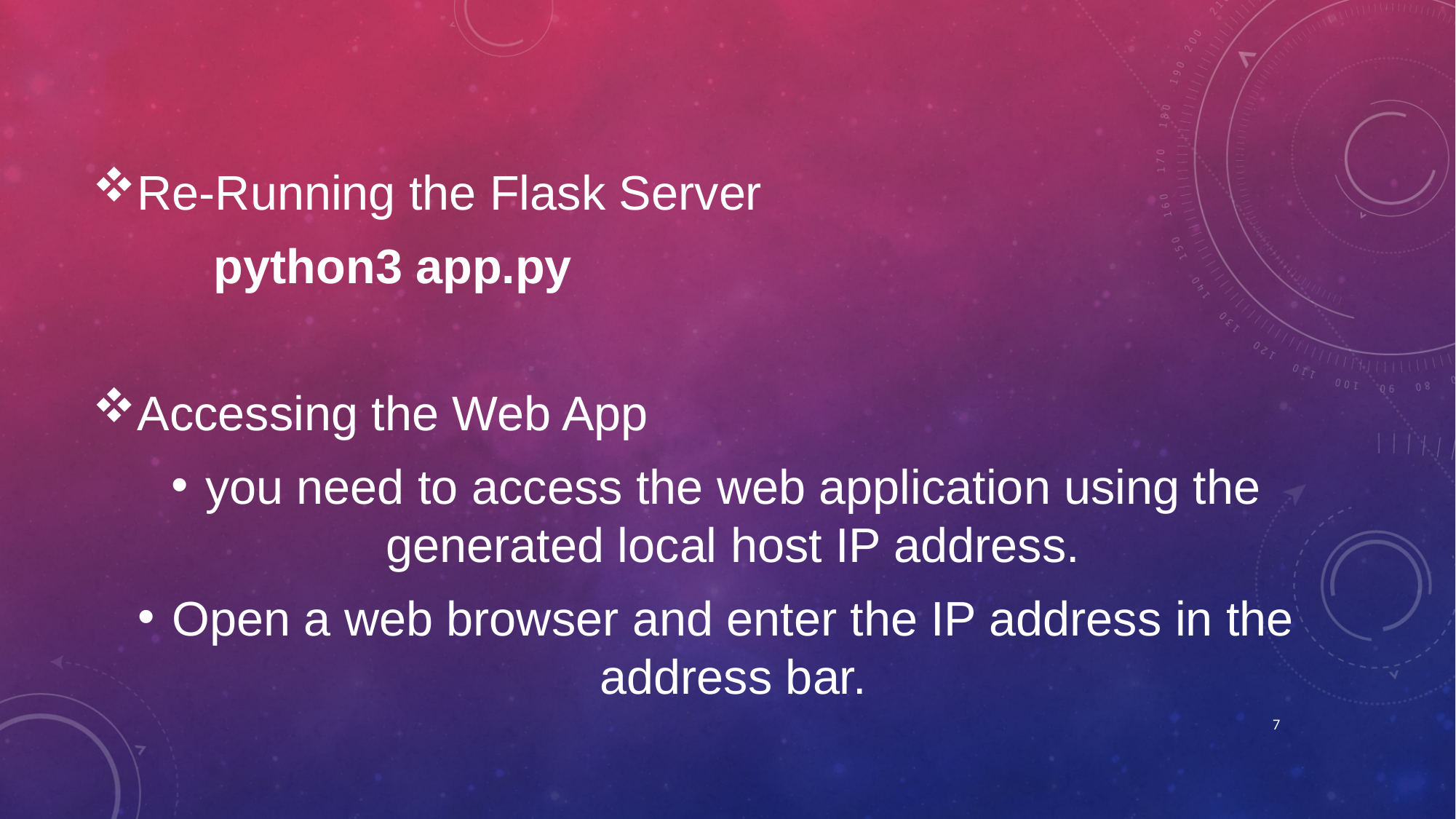

Re-Running the Flask Server
         python3 app.py

Accessing the Web App
you need to access the web application using the generated local host IP address.
Open a web browser and enter the IP address in the address bar.

7